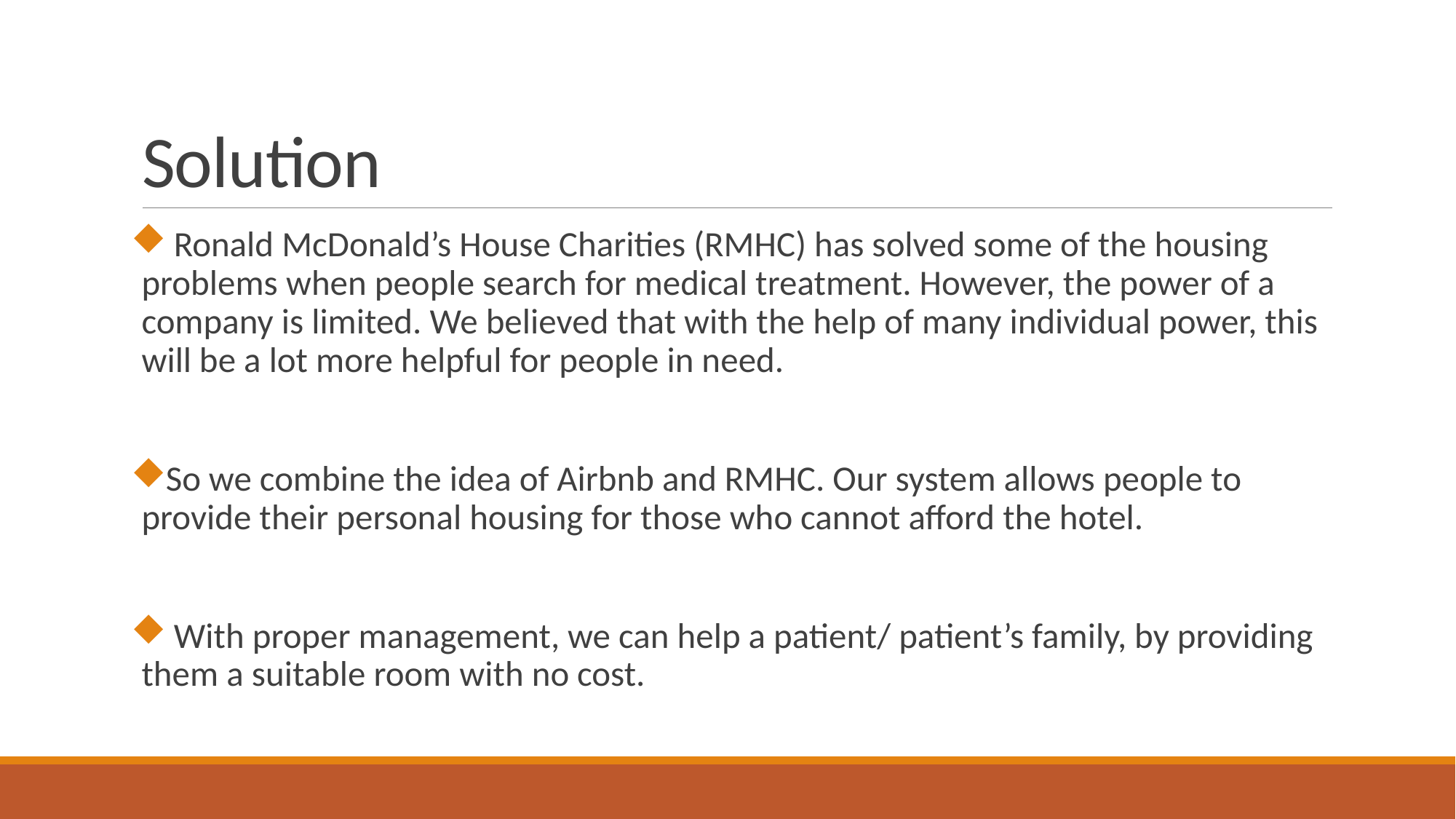

# Solution
 Ronald McDonald’s House Charities (RMHC) has solved some of the housing problems when people search for medical treatment. However, the power of a company is limited. We believed that with the help of many individual power, this will be a lot more helpful for people in need.

So we combine the idea of Airbnb and RMHC. Our system allows people to provide their personal housing for those who cannot afford the hotel.

 With proper management, we can help a patient/ patient’s family, by providing them a suitable room with no cost.